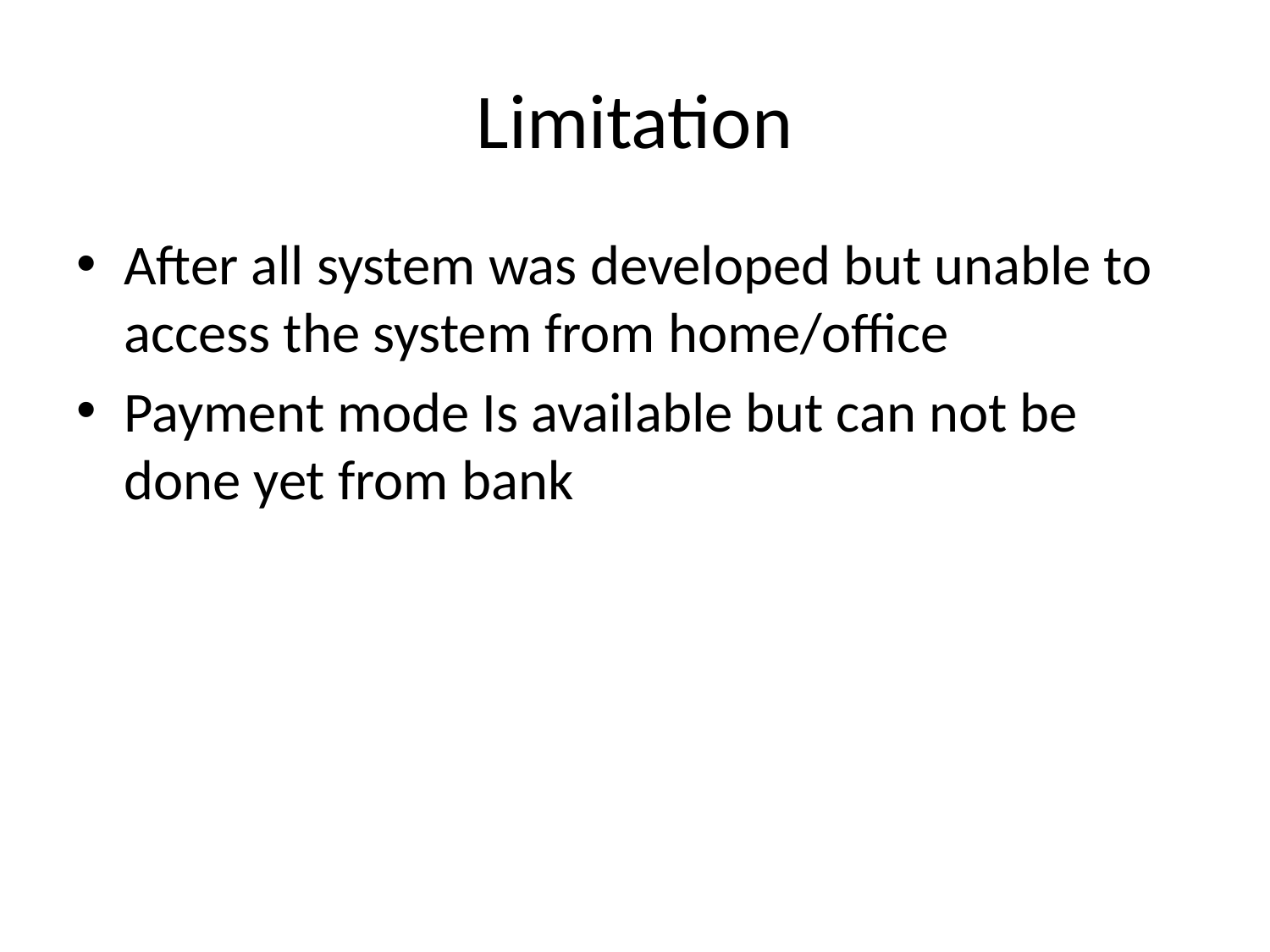

# Limitation
After all system was developed but unable to access the system from home/office
Payment mode Is available but can not be done yet from bank